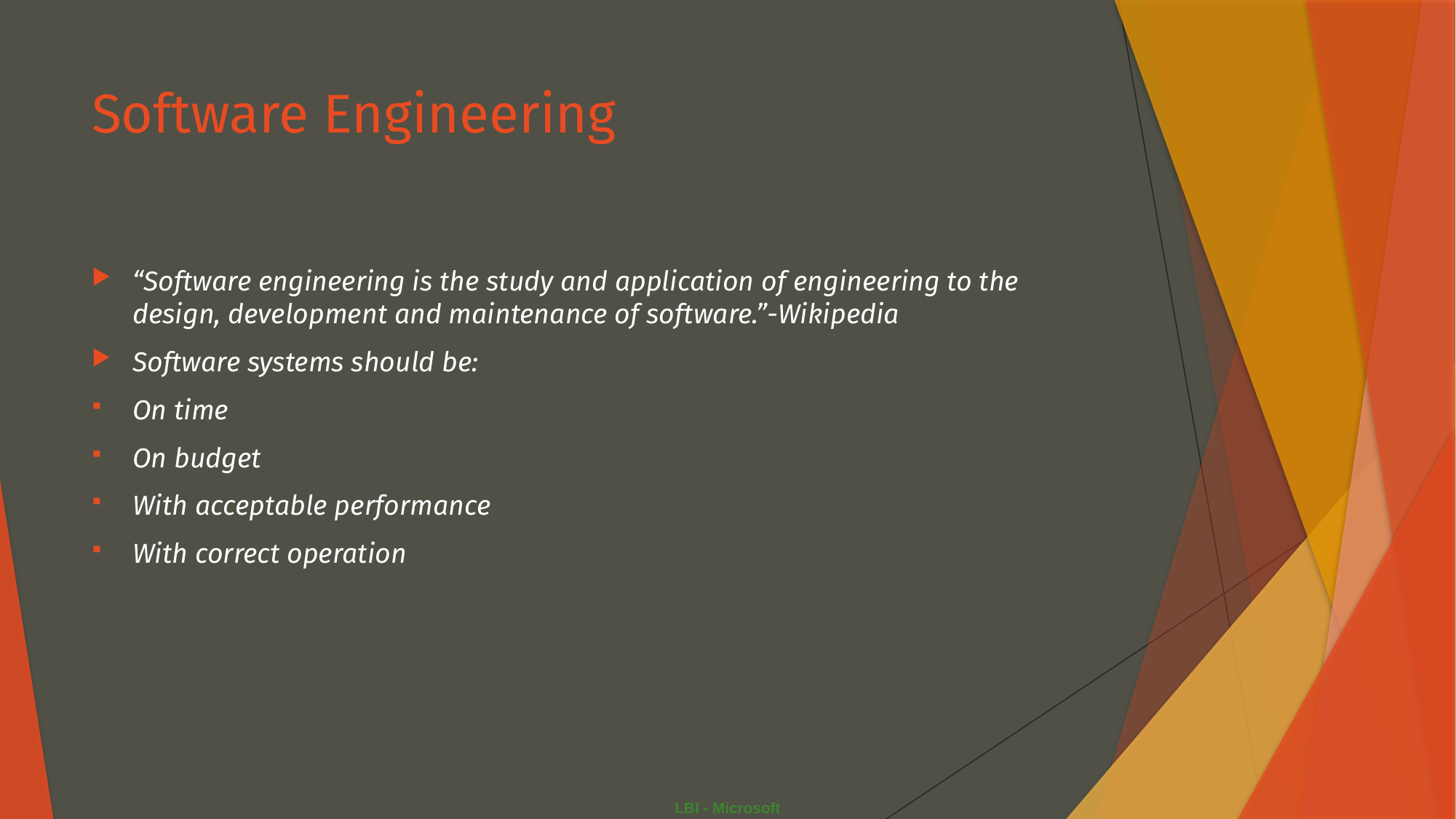

# Software Engineering
“Software engineering is the study and application of engineering to the design, development and maintenance of software.”-Wikipedia
Software systems should be:
On time
On budget
With acceptable performance
With correct operation